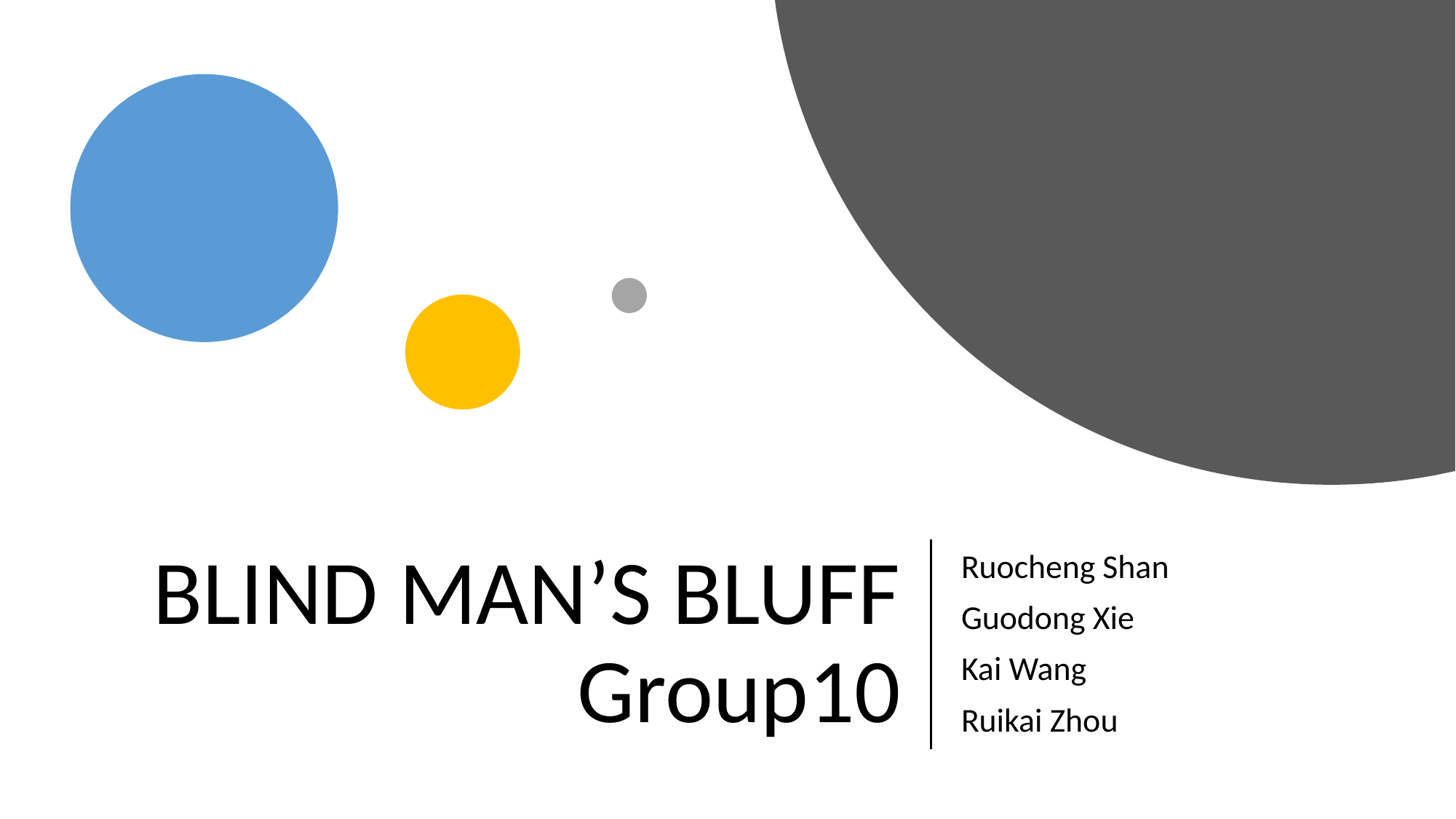

# BLIND MAN’S BLUFF Group10
Ruocheng Shan
Guodong Xie
Kai Wang
Ruikai Zhou